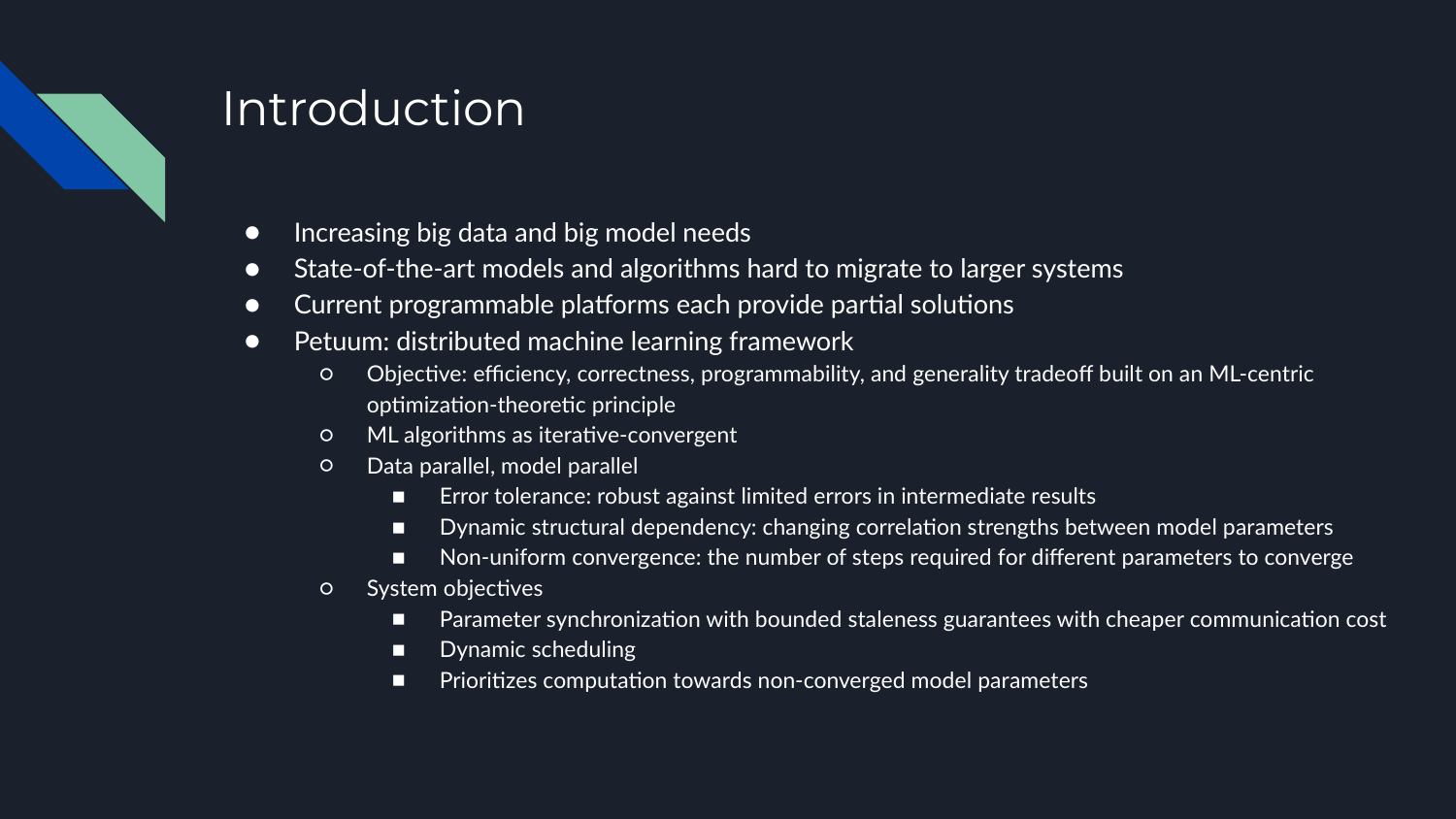

# Introduction
Increasing big data and big model needs
State-of-the-art models and algorithms hard to migrate to larger systems
Current programmable platforms each provide partial solutions
Petuum: distributed machine learning framework
Objective: efficiency, correctness, programmability, and generality tradeoff built on an ML-centric optimization-theoretic principle
ML algorithms as iterative-convergent
Data parallel, model parallel
Error tolerance: robust against limited errors in intermediate results
Dynamic structural dependency: changing correlation strengths between model parameters
Non-uniform convergence: the number of steps required for different parameters to converge
System objectives
Parameter synchronization with bounded staleness guarantees with cheaper communication cost
Dynamic scheduling
Prioritizes computation towards non-converged model parameters